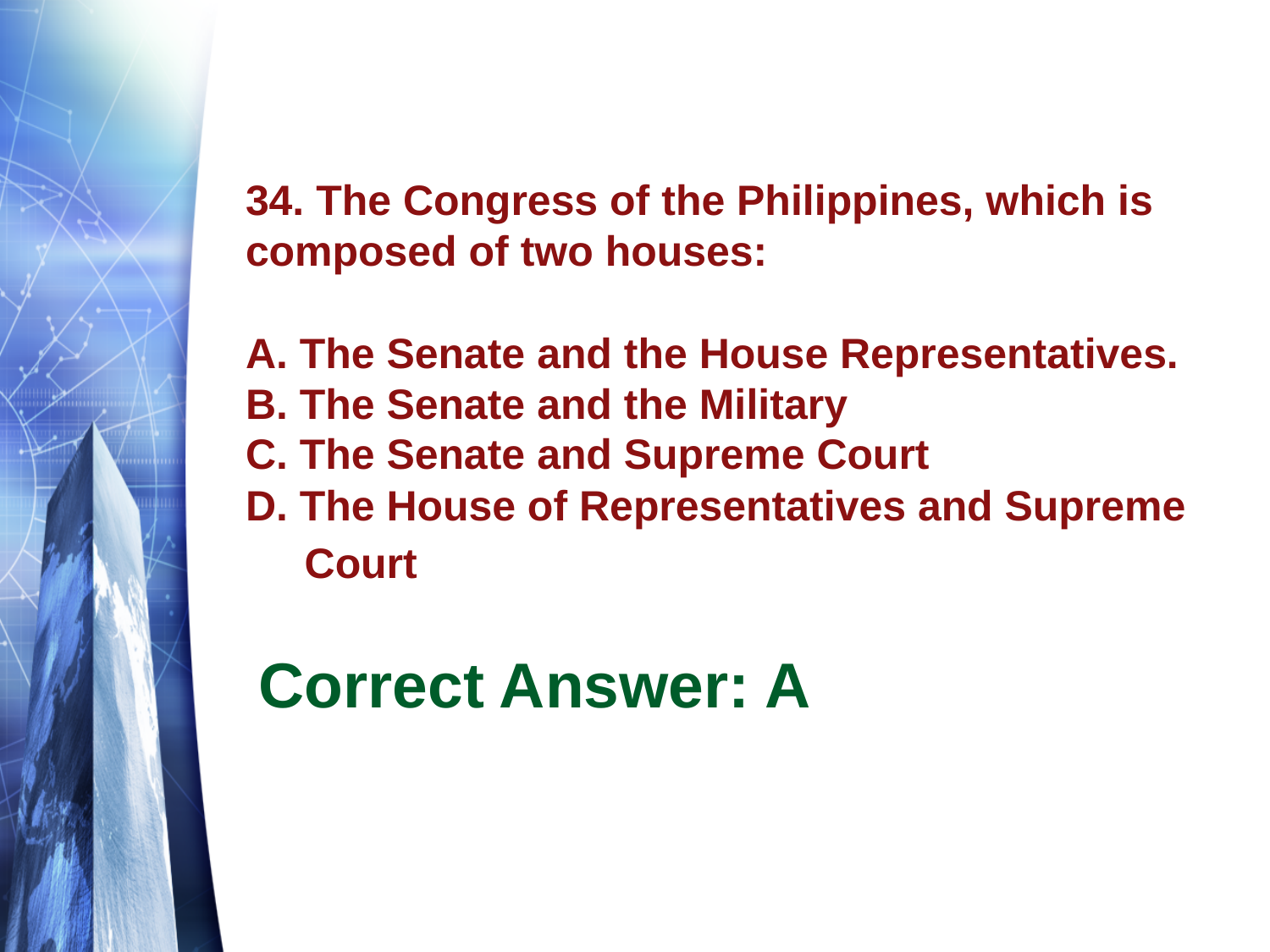

# 34. The Congress of the Philippines, which is composed of two houses: A. The Senate and the House Representatives. B. The Senate and the Military C. The Senate and Supreme Court D. The House of Representatives and Supreme Court
Correct Answer: A